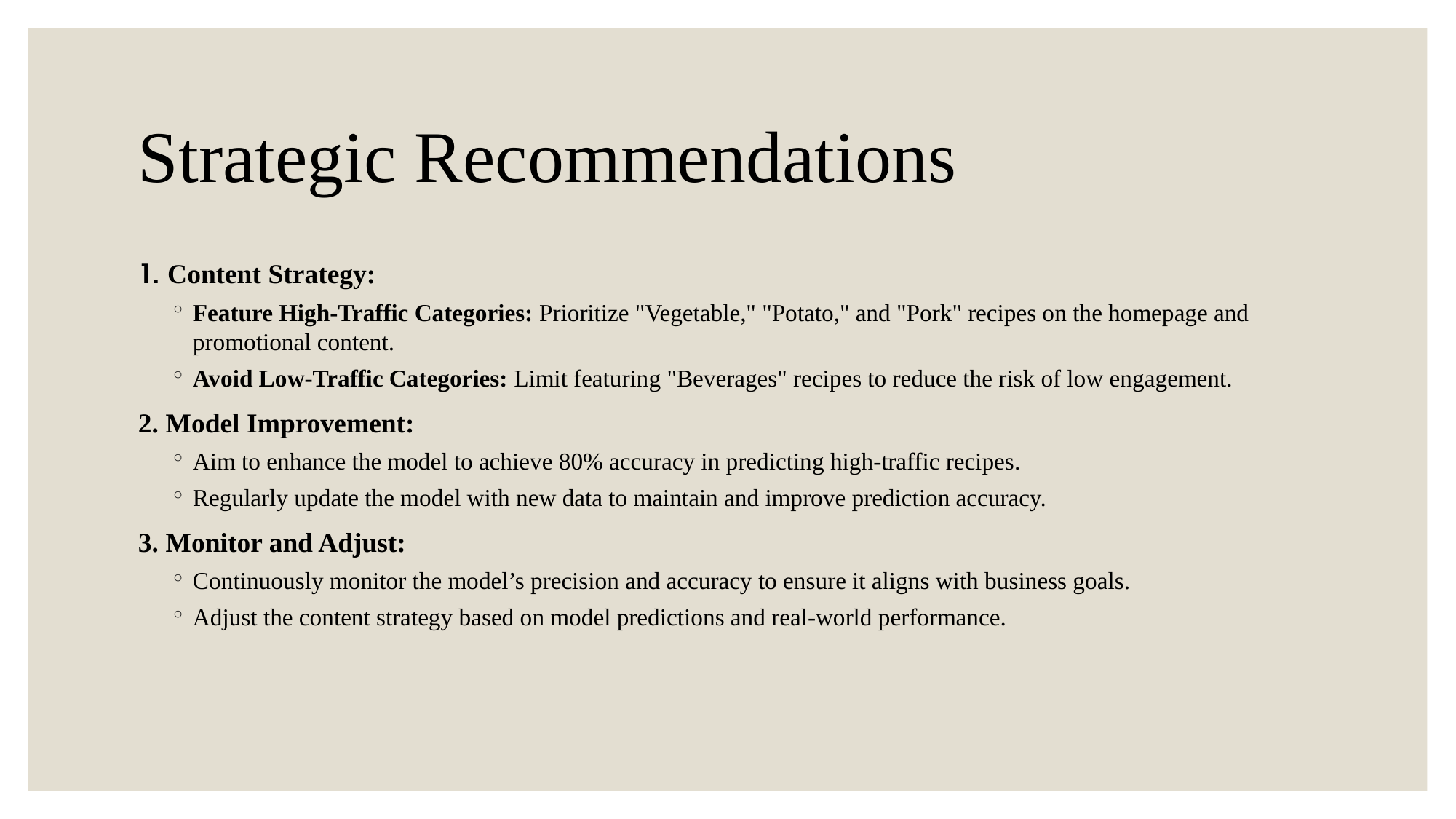

# Strategic Recommendations
1. Content Strategy:
Feature High-Traffic Categories: Prioritize "Vegetable," "Potato," and "Pork" recipes on the homepage and promotional content.
Avoid Low-Traffic Categories: Limit featuring "Beverages" recipes to reduce the risk of low engagement.
2. Model Improvement:
Aim to enhance the model to achieve 80% accuracy in predicting high-traffic recipes.
Regularly update the model with new data to maintain and improve prediction accuracy.
3. Monitor and Adjust:
Continuously monitor the model’s precision and accuracy to ensure it aligns with business goals.
Adjust the content strategy based on model predictions and real-world performance.